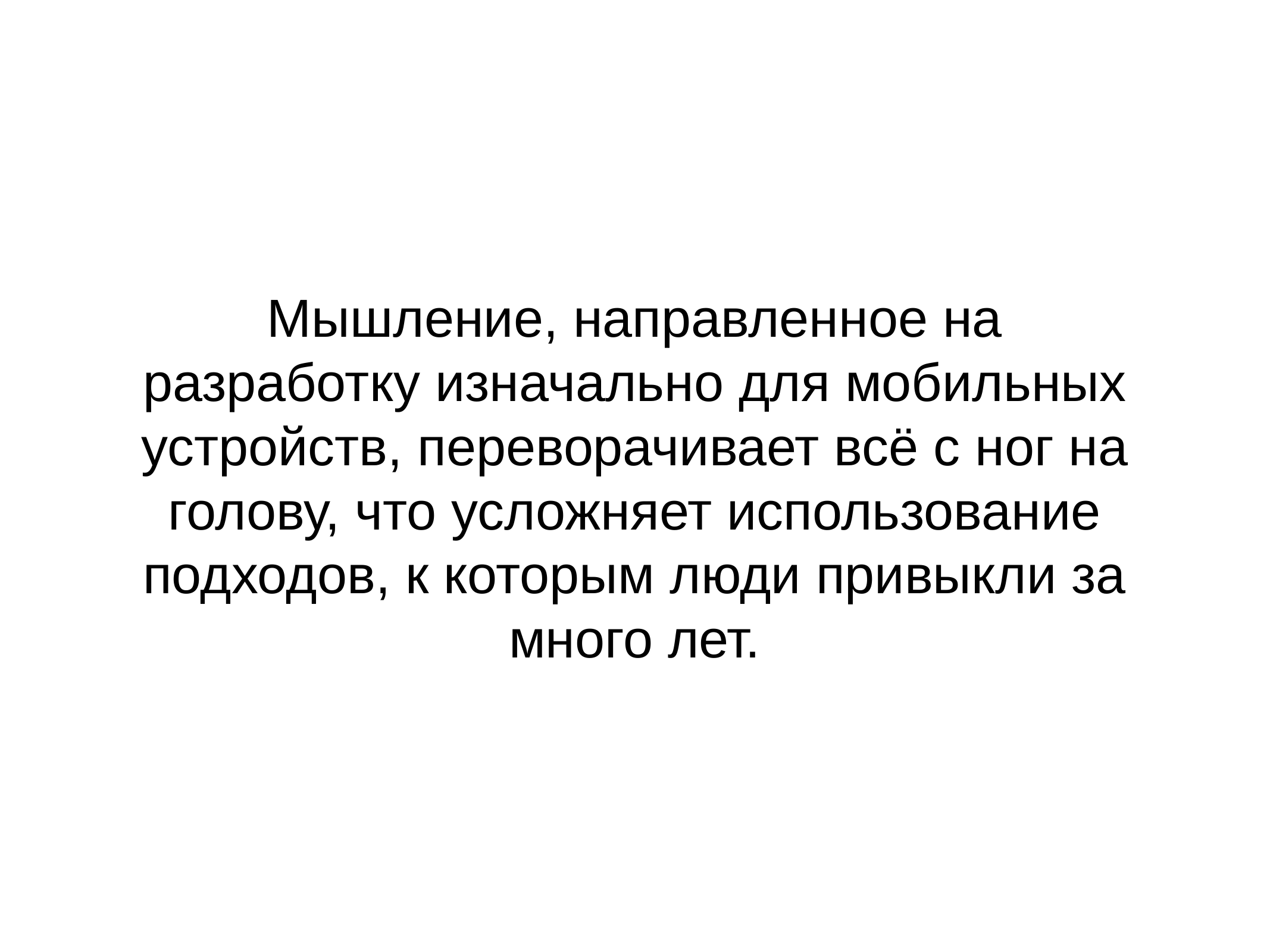

# Мышление, направленное на разработку изначально для мобильных устройств, переворачивает всё с ног на голову, что усложняет использование подходов, к которым люди привыкли за много лет.